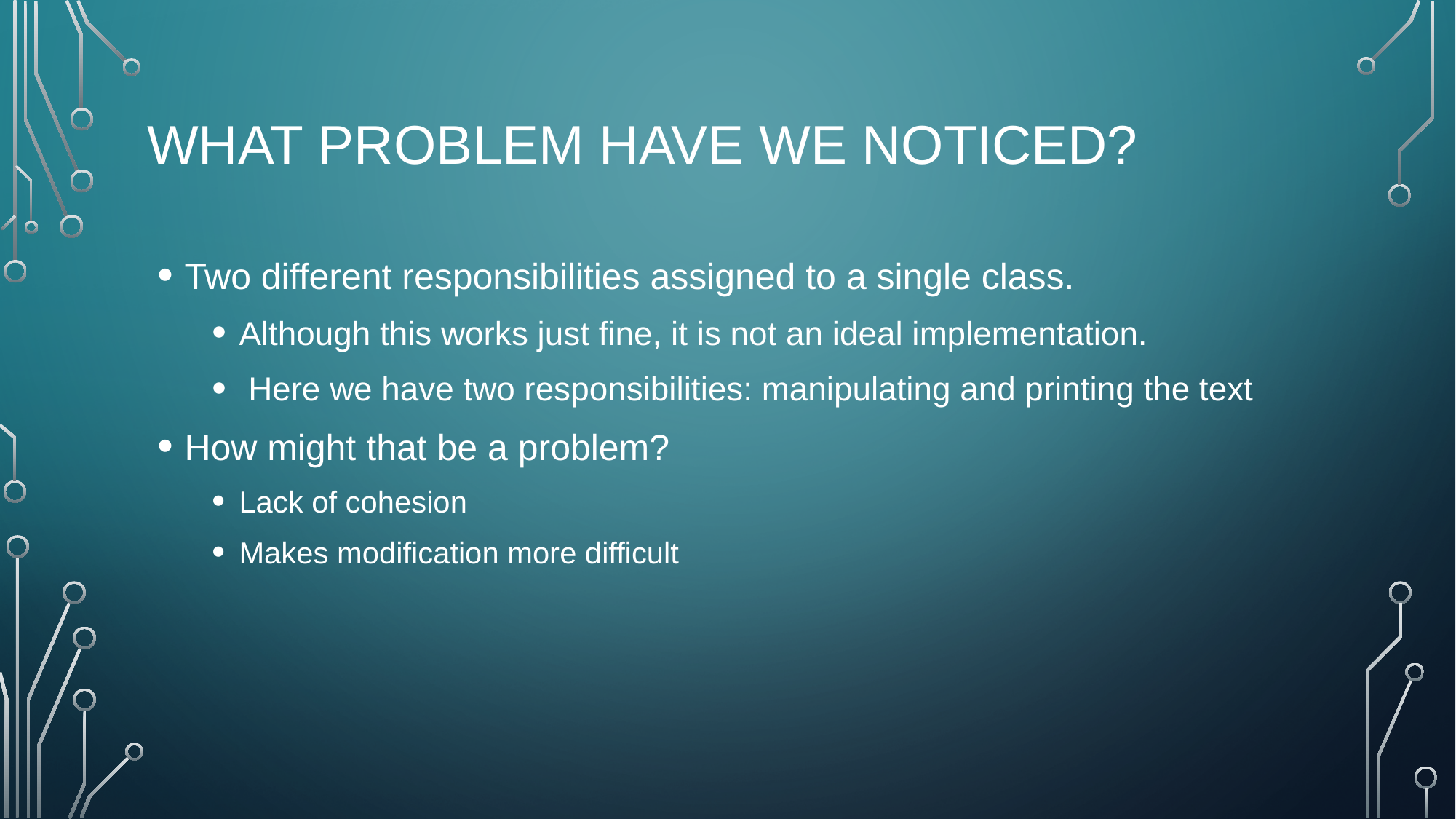

# What problem have we noticed?
Two different responsibilities assigned to a single class.
Although this works just fine, it is not an ideal implementation.
 Here we have two responsibilities: manipulating and printing the text
How might that be a problem?
Lack of cohesion
Makes modification more difficult